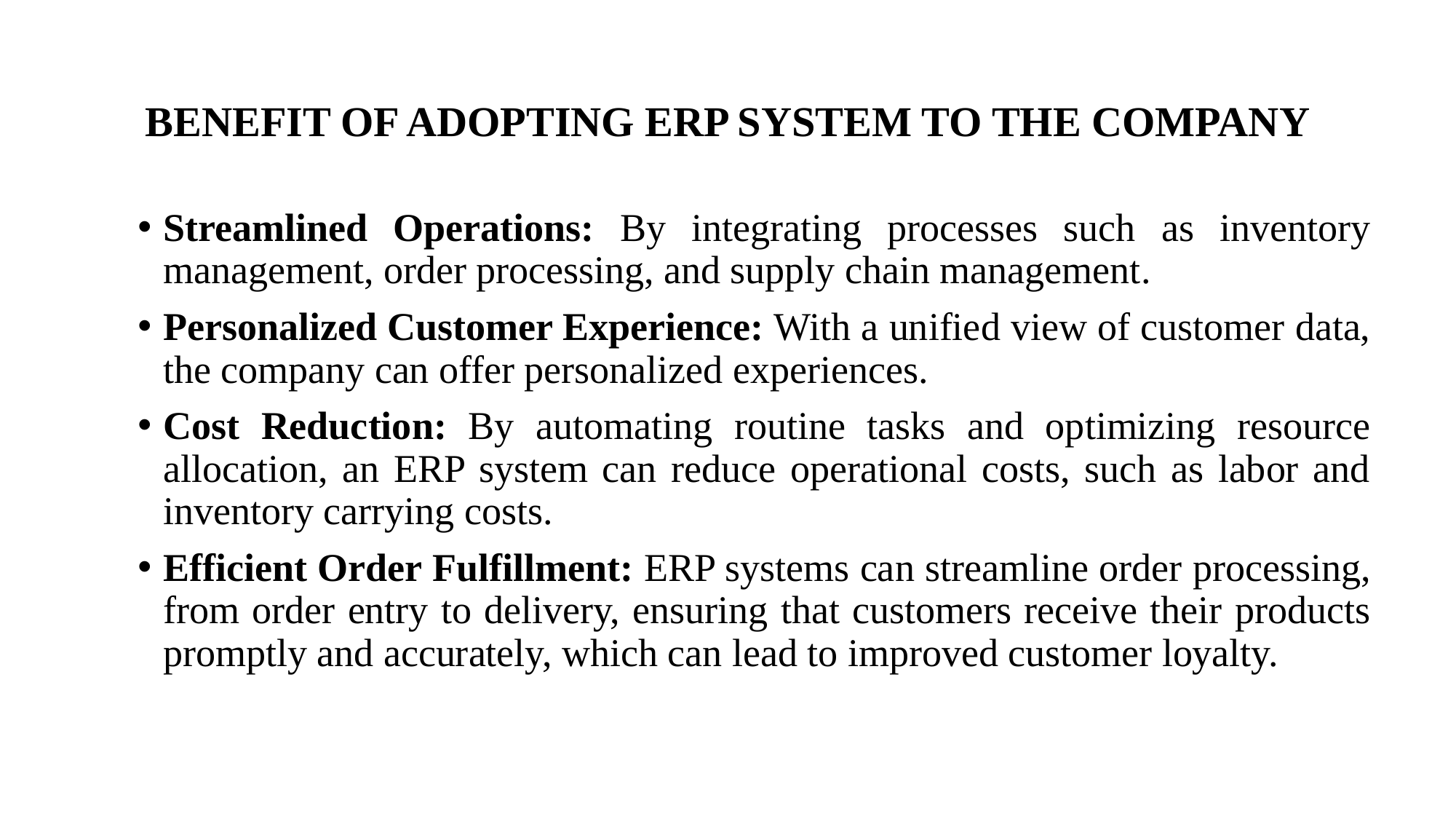

# BENEFIT OF ADOPTING ERP SYSTEM TO THE COMPANY
Streamlined Operations: By integrating processes such as inventory management, order processing, and supply chain management.
Personalized Customer Experience: With a unified view of customer data, the company can offer personalized experiences.
Cost Reduction: By automating routine tasks and optimizing resource allocation, an ERP system can reduce operational costs, such as labor and inventory carrying costs.
Efficient Order Fulfillment: ERP systems can streamline order processing, from order entry to delivery, ensuring that customers receive their products promptly and accurately, which can lead to improved customer loyalty.